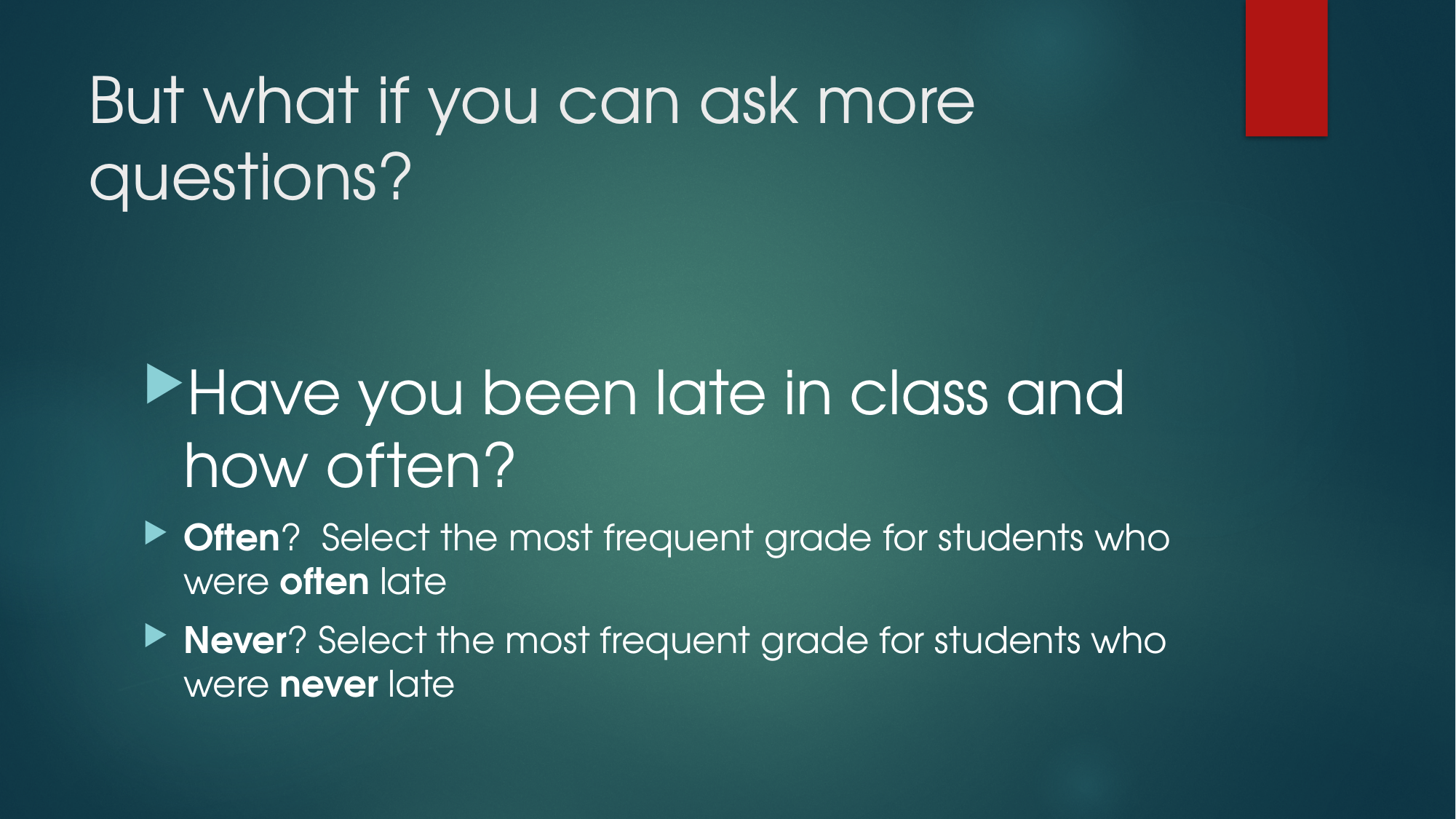

# But what if you can ask more questions?

Have you been late in class and how often?
Often?  Select the most frequent grade for students who were often late
Never? Select the most frequent grade for students who were never late